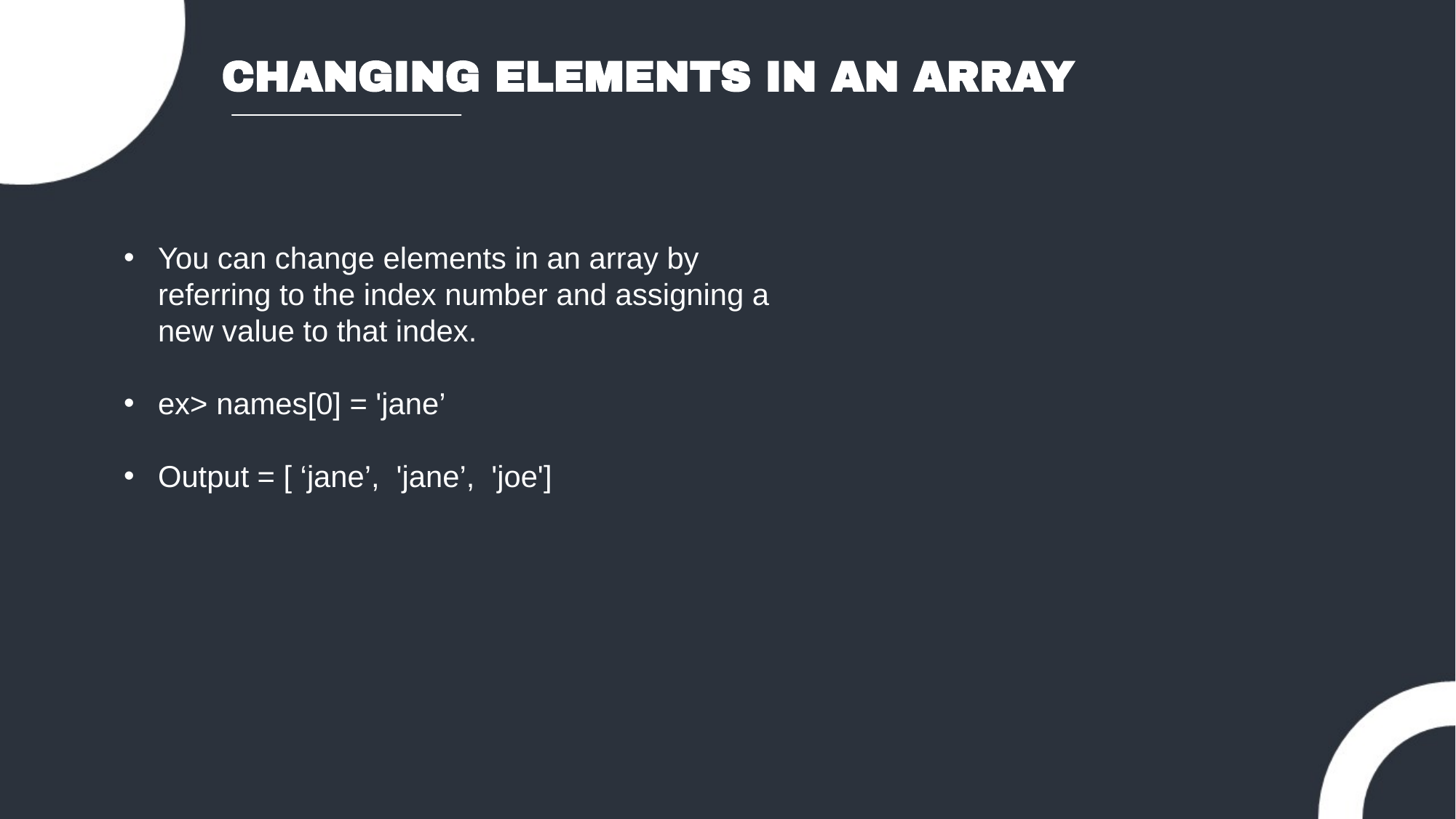

CHANGING ELEMENTS IN AN ARRAY
You can change elements in an array by referring to the index number and assigning a new value to that index.

ex> names[0] = 'jane’

Output = [ ‘jane’,  'jane’,  'joe']